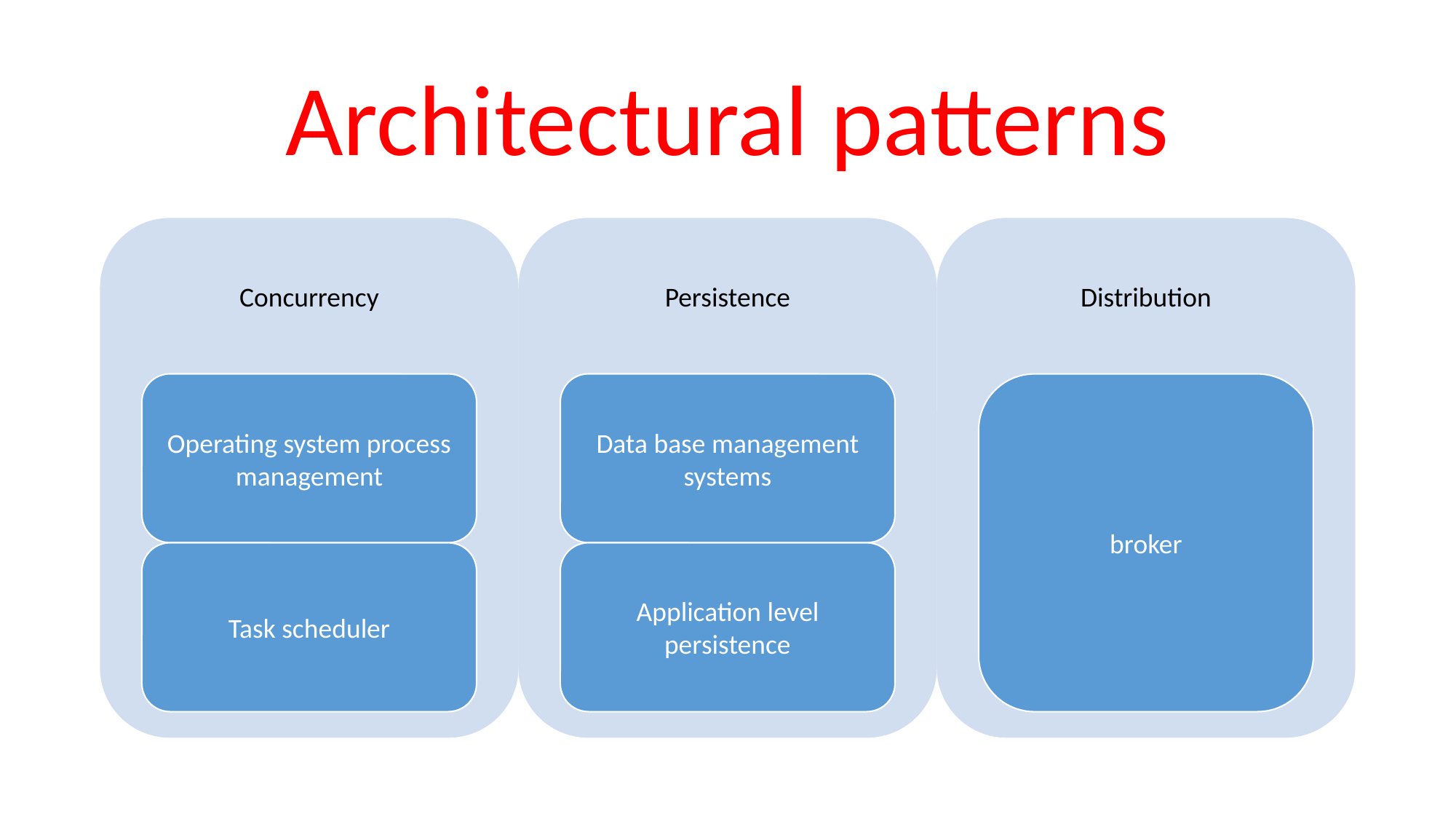

# Architectural patterns
Concurrency
Operating system process management
Task scheduler
Persistence
Data base management systems
Application level persistence
Distribution
broker